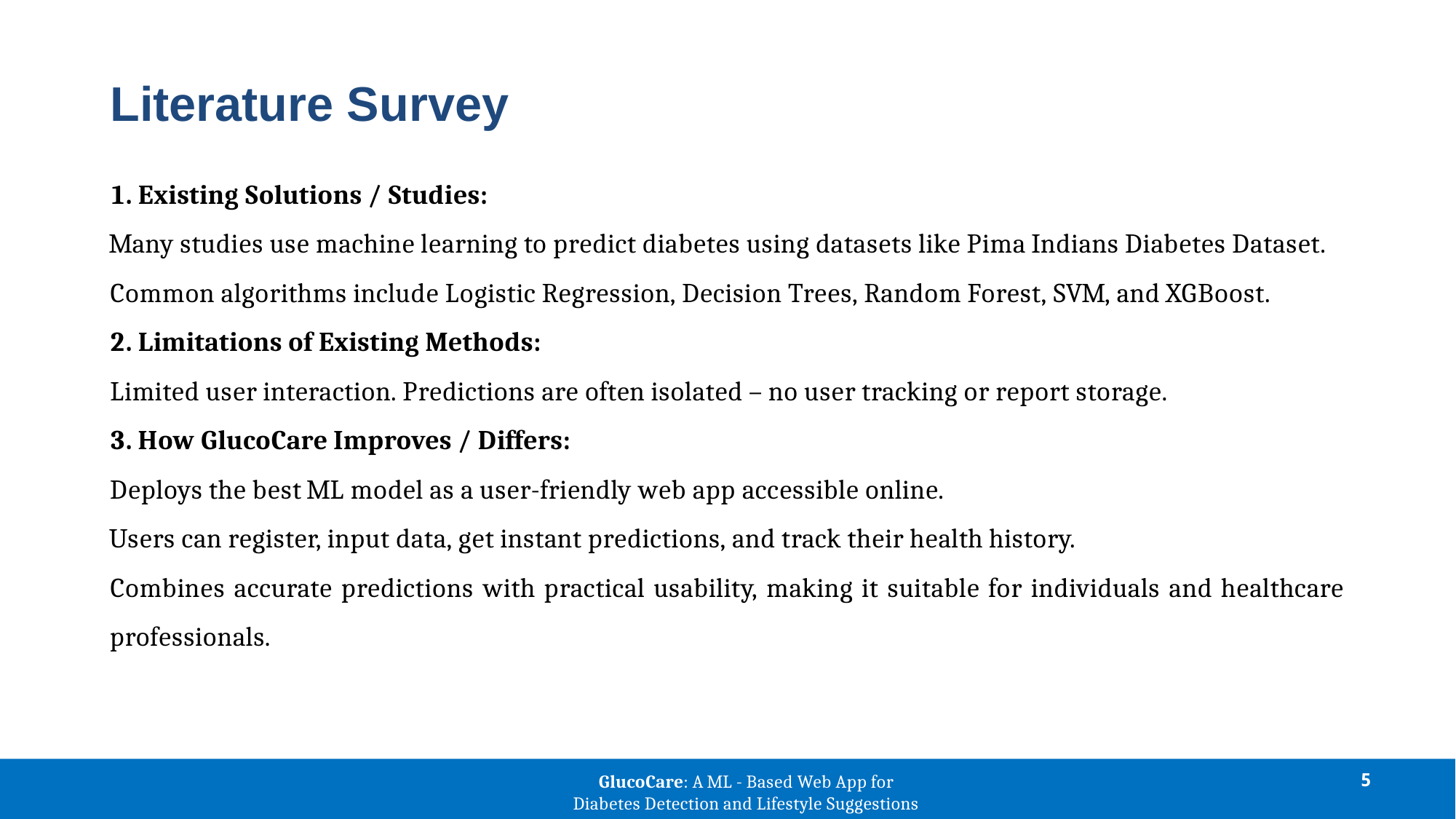

# Literature Survey
1. Existing Solutions / Studies:
Many studies use machine learning to predict diabetes using datasets like Pima Indians Diabetes Dataset.
Common algorithms include Logistic Regression, Decision Trees, Random Forest, SVM, and XGBoost.
2. Limitations of Existing Methods:
Limited user interaction. Predictions are often isolated – no user tracking or report storage.
3. How GlucoCare Improves / Differs:
Deploys the best ML model as a user-friendly web app accessible online.
Users can register, input data, get instant predictions, and track their health history.
Combines accurate predictions with practical usability, making it suitable for individuals and healthcare professionals.

GlucoCare: A ML - Based Web App for Diabetes Detection and Lifestyle Suggestions
5